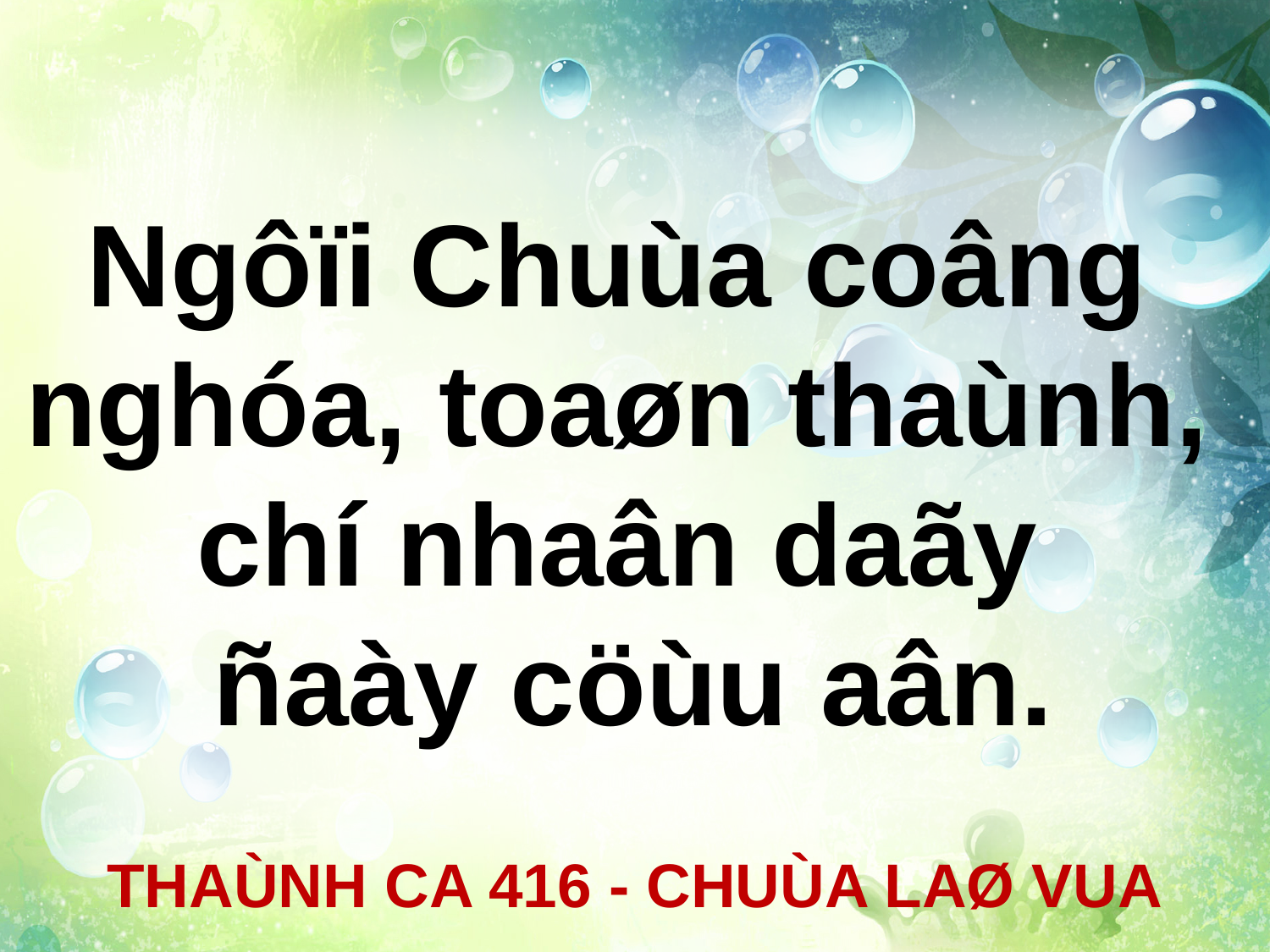

Ngôïi Chuùa coâng
nghóa, toaøn thaùnh,
chí nhaân daãy
ñaày cöùu aân.
THAÙNH CA 416 - CHUÙA LAØ VUA